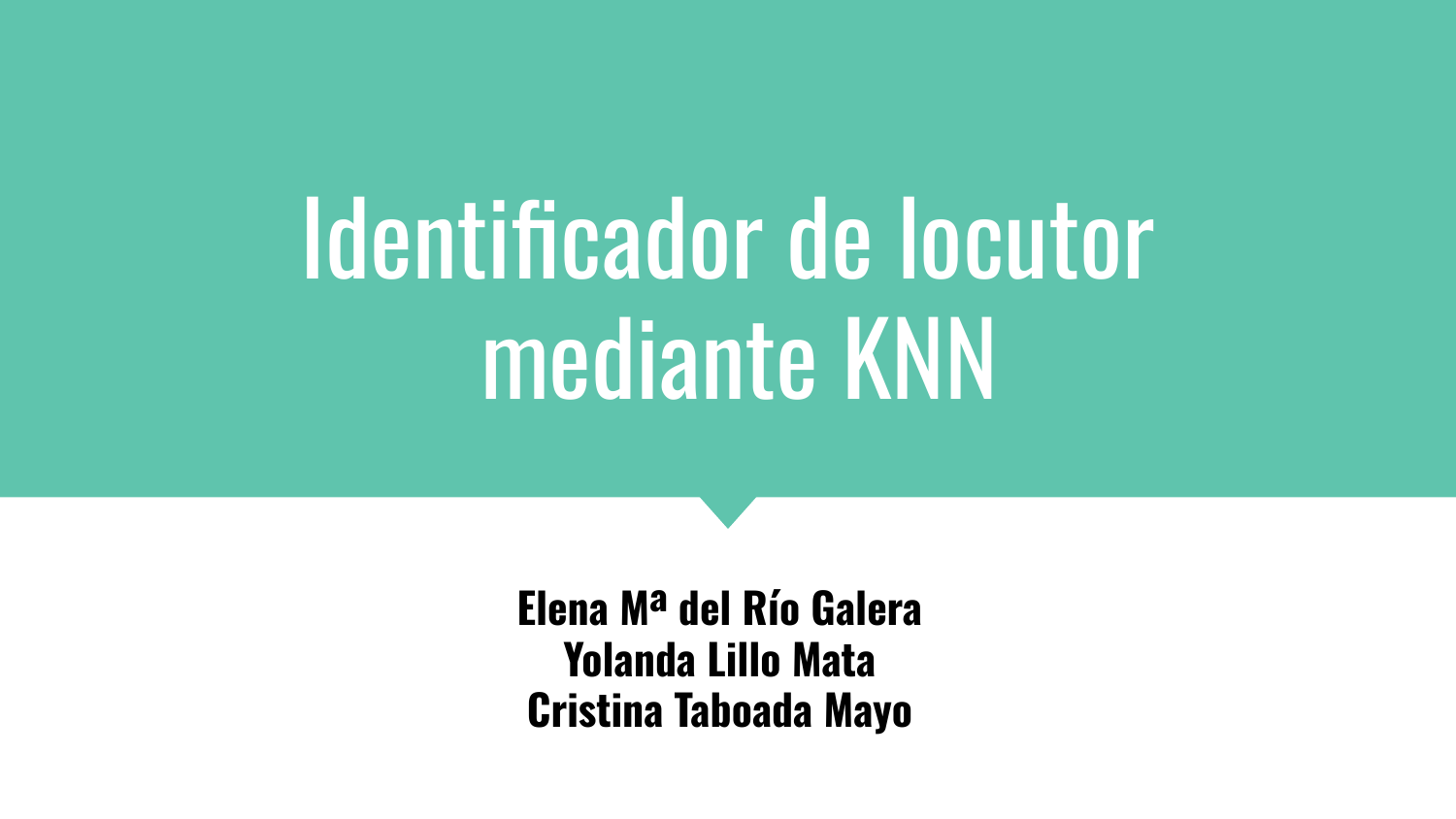

# Identificador de locutor
mediante KNN
Elena Mª del Río Galera
Yolanda Lillo Mata
Cristina Taboada Mayo